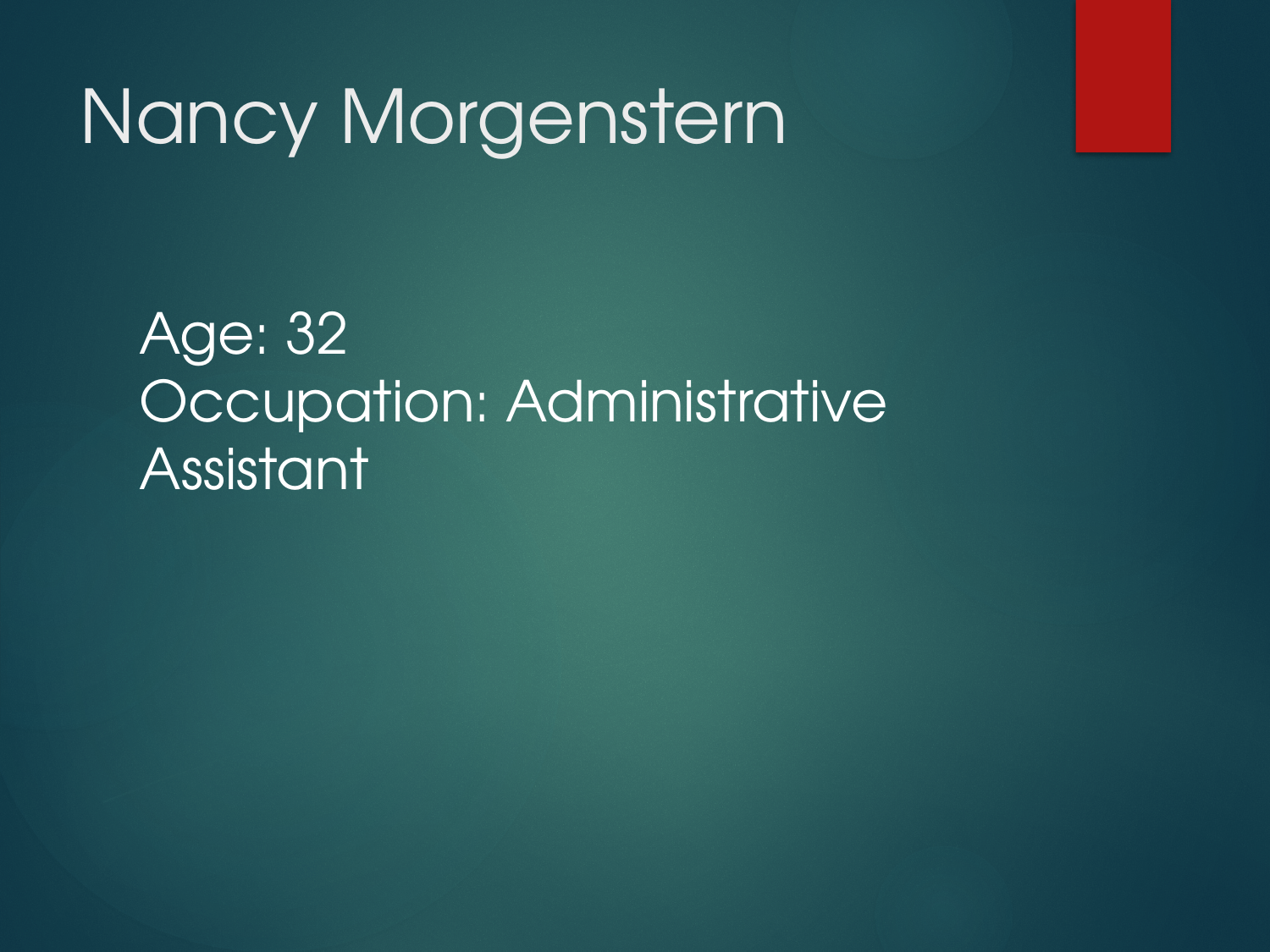

# Nancy Morgenstern

Age: 32
Occupation: Administrative Assistant